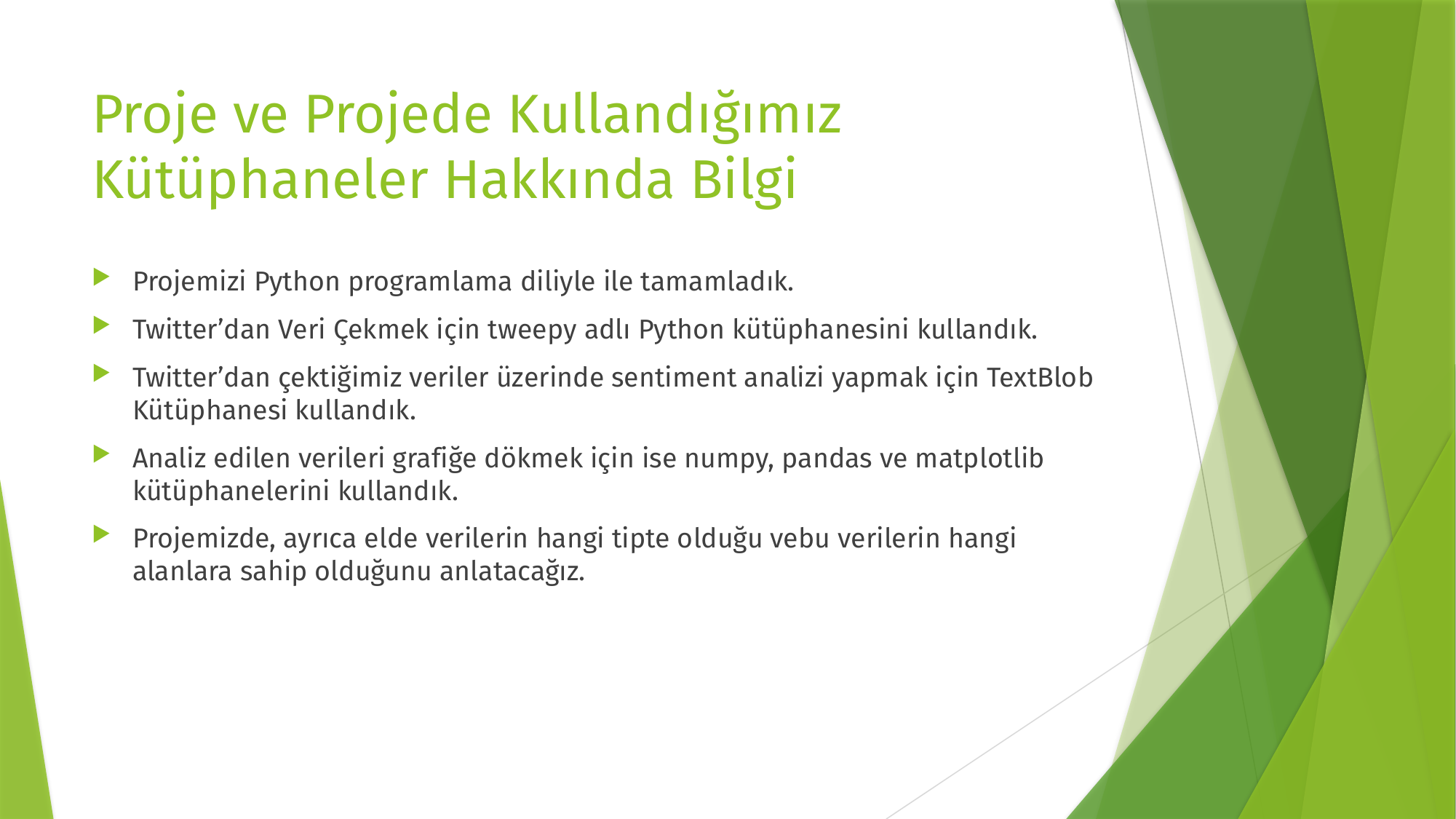

# Proje ve Projede Kullandığımız Kütüphaneler Hakkında Bilgi
Projemizi Python programlama diliyle ile tamamladık.
Twitter’dan Veri Çekmek için tweepy adlı Python kütüphanesini kullandık.
Twitter’dan çektiğimiz veriler üzerinde sentiment analizi yapmak için TextBlob Kütüphanesi kullandık.
Analiz edilen verileri grafiğe dökmek için ise numpy, pandas ve matplotlib kütüphanelerini kullandık.
Projemizde, ayrıca elde verilerin hangi tipte olduğu vebu verilerin hangi alanlara sahip olduğunu anlatacağız.